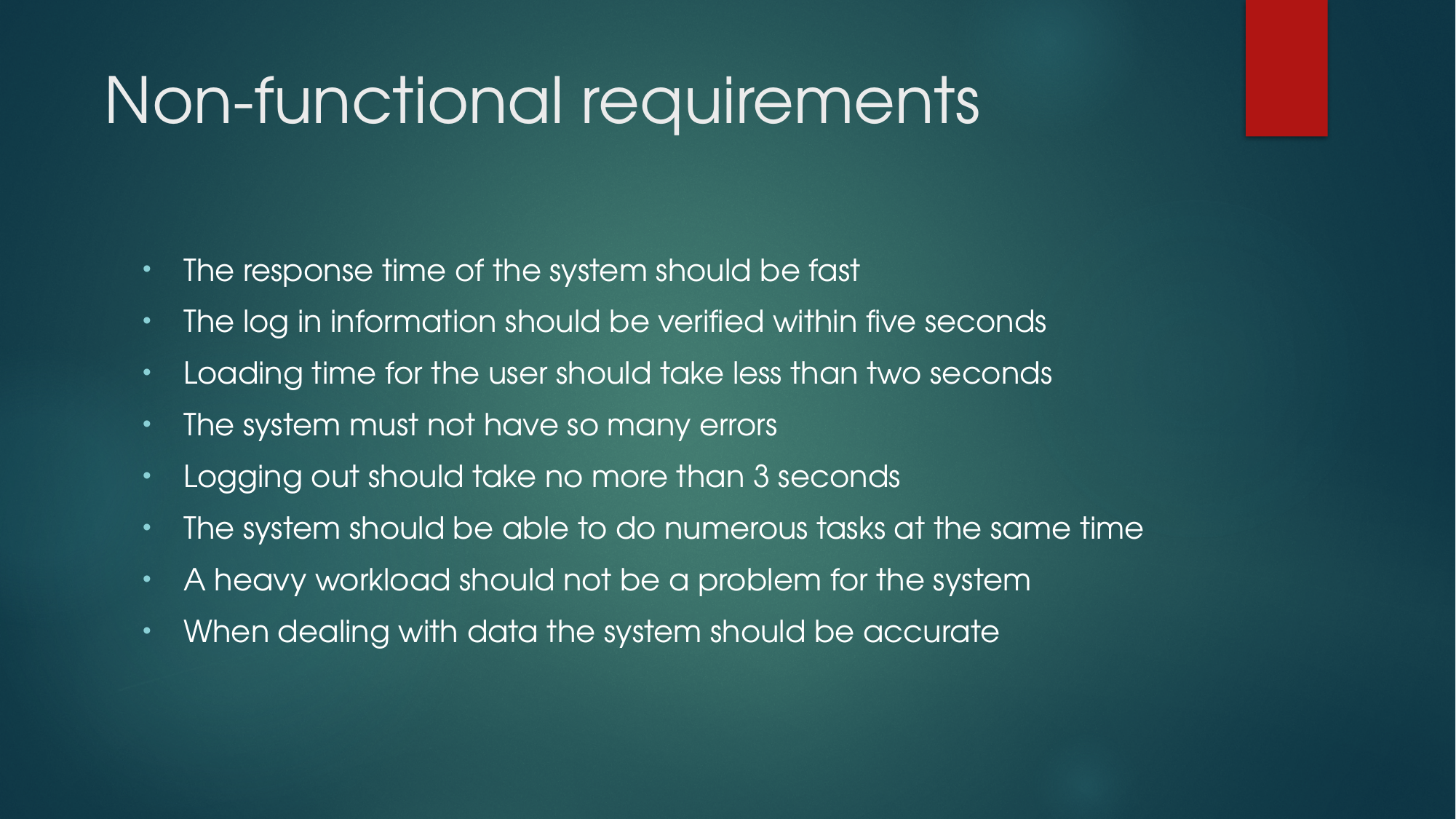

# Non-functional requirements
The response time of the system should be fast
The log in information should be verified within five seconds
Loading time for the user should take less than two seconds
The system must not have so many errors
Logging out should take no more than 3 seconds
The system should be able to do numerous tasks at the same time
A heavy workload should not be a problem for the system
When dealing with data the system should be accurate